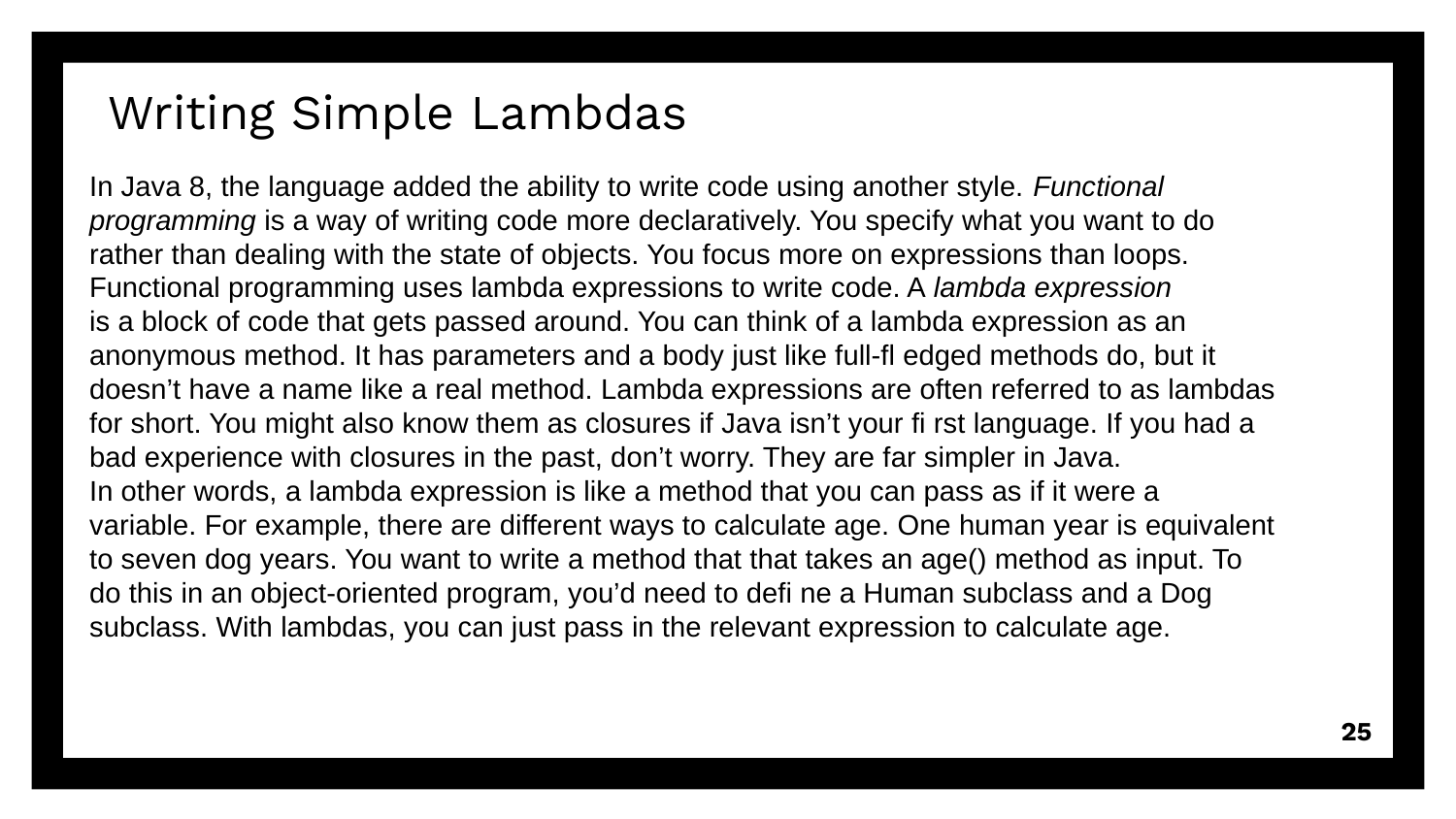

# Writing Simple Lambdas

In Java 8, the language added the ability to write code using another style. Functional programming is a way of writing code more declaratively. You specify what you want to do rather than dealing with the state of objects. You focus more on expressions than loops.
Functional programming uses lambda expressions to write code. A lambda expression
is a block of code that gets passed around. You can think of a lambda expression as an
anonymous method. It has parameters and a body just like full-fl edged methods do, but it doesn’t have a name like a real method. Lambda expressions are often referred to as lambdas for short. You might also know them as closures if Java isn’t your fi rst language. If you had a bad experience with closures in the past, don’t worry. They are far simpler in Java.
In other words, a lambda expression is like a method that you can pass as if it were a
variable. For example, there are different ways to calculate age. One human year is equivalent to seven dog years. You want to write a method that that takes an age() method as input. To do this in an object-oriented program, you’d need to defi ne a Human subclass and a Dog subclass. With lambdas, you can just pass in the relevant expression to calculate age.

25